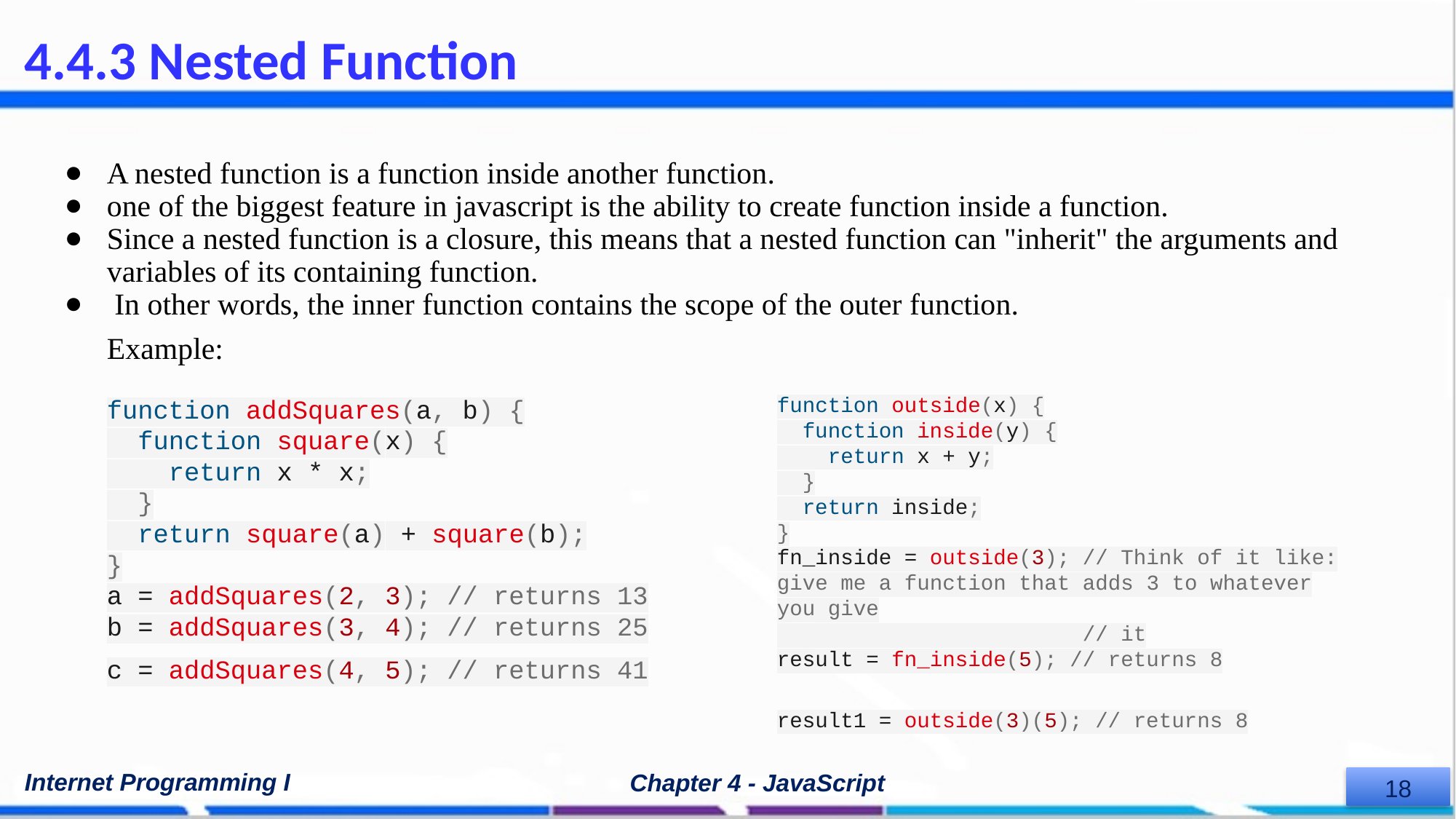

4.4.3 Nested Function
A nested function is a function inside another function.
one of the biggest feature in javascript is the ability to create function inside a function.
Since a nested function is a closure, this means that a nested function can "inherit" the arguments and variables of its containing function.
 In other words, the inner function contains the scope of the outer function.
Example:
function outside(x) {
  function inside(y) {
    return x + y;
  }
  return inside;
}
fn_inside = outside(3); // Think of it like: give me a function that adds 3 to whatever you give
                        // it
result = fn_inside(5); // returns 8

result1 = outside(3)(5); // returns 8

function addSquares(a, b) {
  function square(x) {
    return x * x;
  }
  return square(a) + square(b);
}
a = addSquares(2, 3); // returns 13
b = addSquares(3, 4); // returns 25
c = addSquares(4, 5); // returns 41

Internet Programming I
Chapter 4 - JavaScript
18